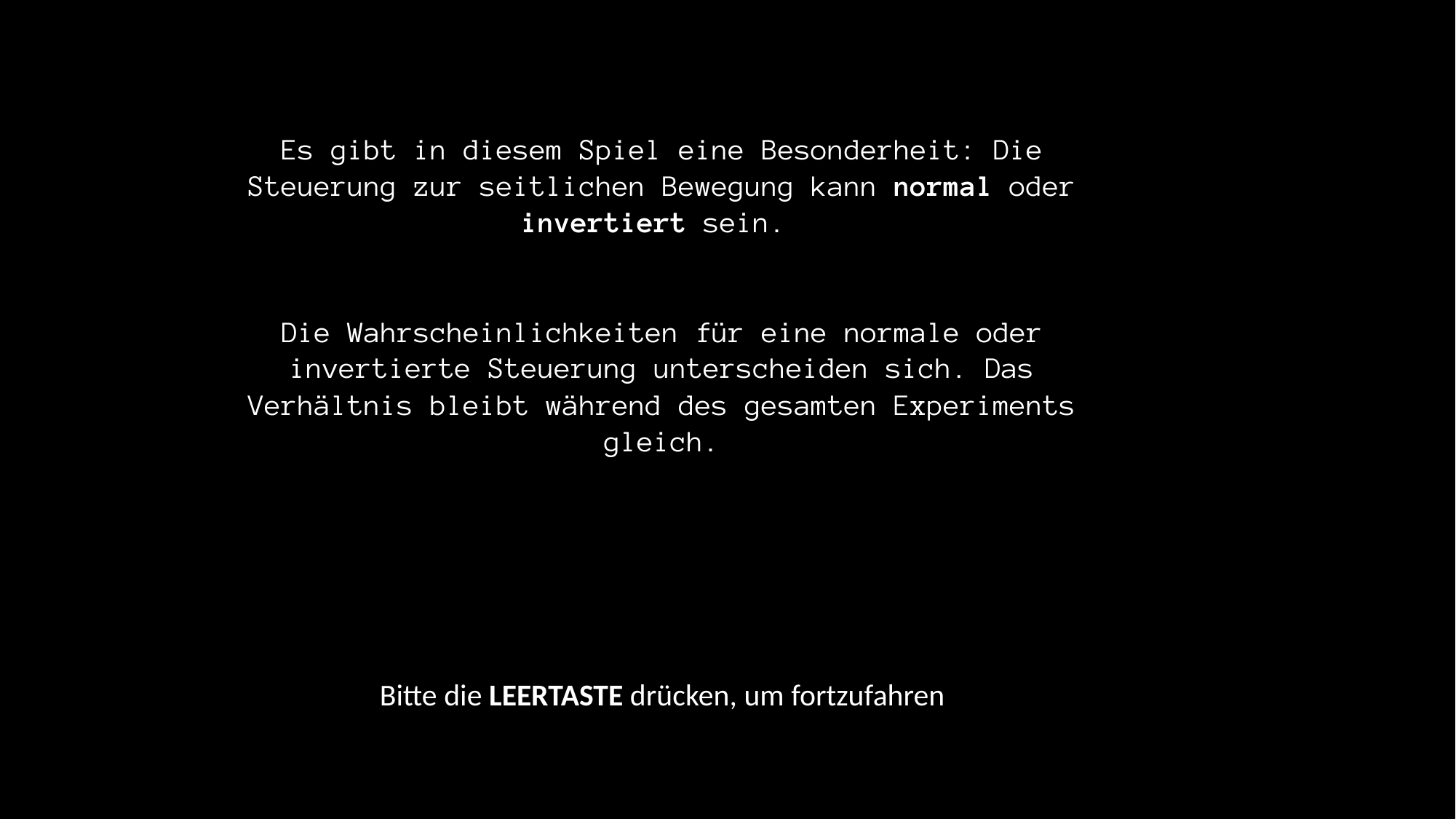

Es gibt in diesem Spiel eine Besonderheit: Die Steuerung zur seitlichen Bewegung kann normal oder invertiert sein.

Die Wahrscheinlichkeiten für eine normale oder invertierte Steuerung unterscheiden sich. Das Verhältnis bleibt während des gesamten Experiments gleich.

Bitte die LEERTASTE drücken, um fortzufahren